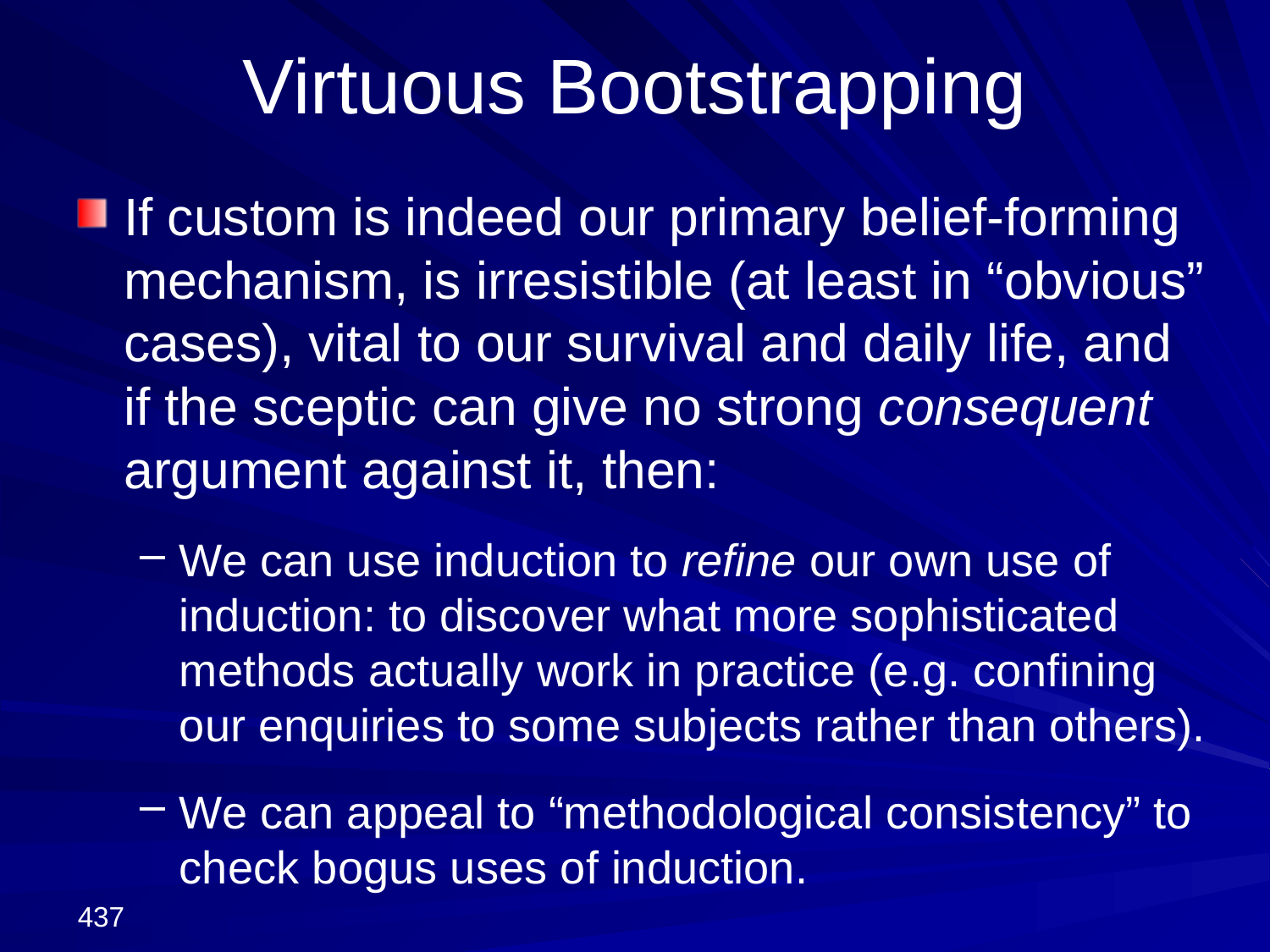

# Virtuous Bootstrapping
If custom is indeed our primary belief-forming mechanism, is irresistible (at least in “obvious” cases), vital to our survival and daily life, and if the sceptic can give no strong consequent argument against it, then:
We can use induction to refine our own use of induction: to discover what more sophisticated methods actually work in practice (e.g. confining our enquiries to some subjects rather than others).
We can appeal to “methodological consistency” to check bogus uses of induction.

437